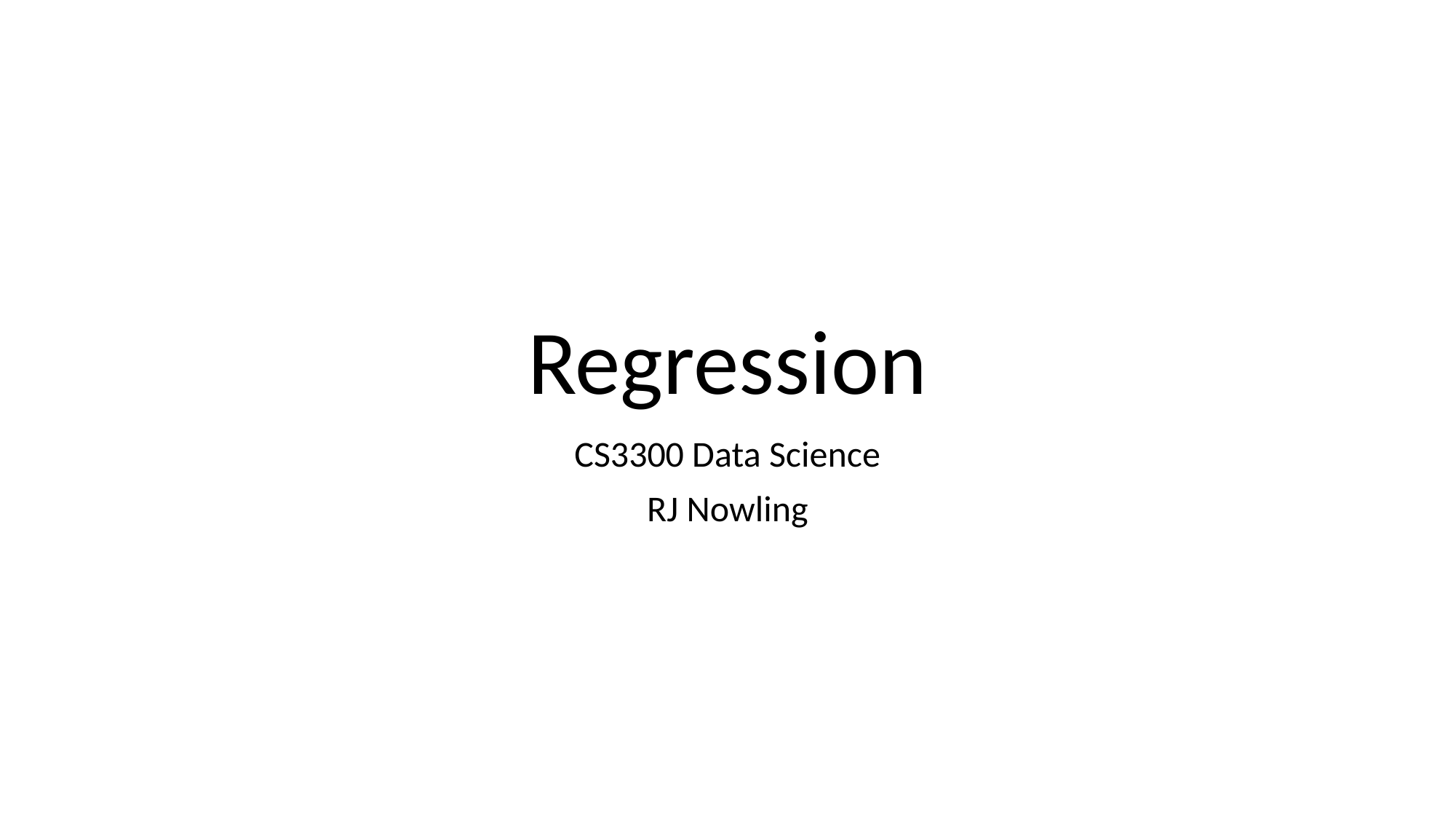

# Regression
CS3300 Data Science
RJ Nowling